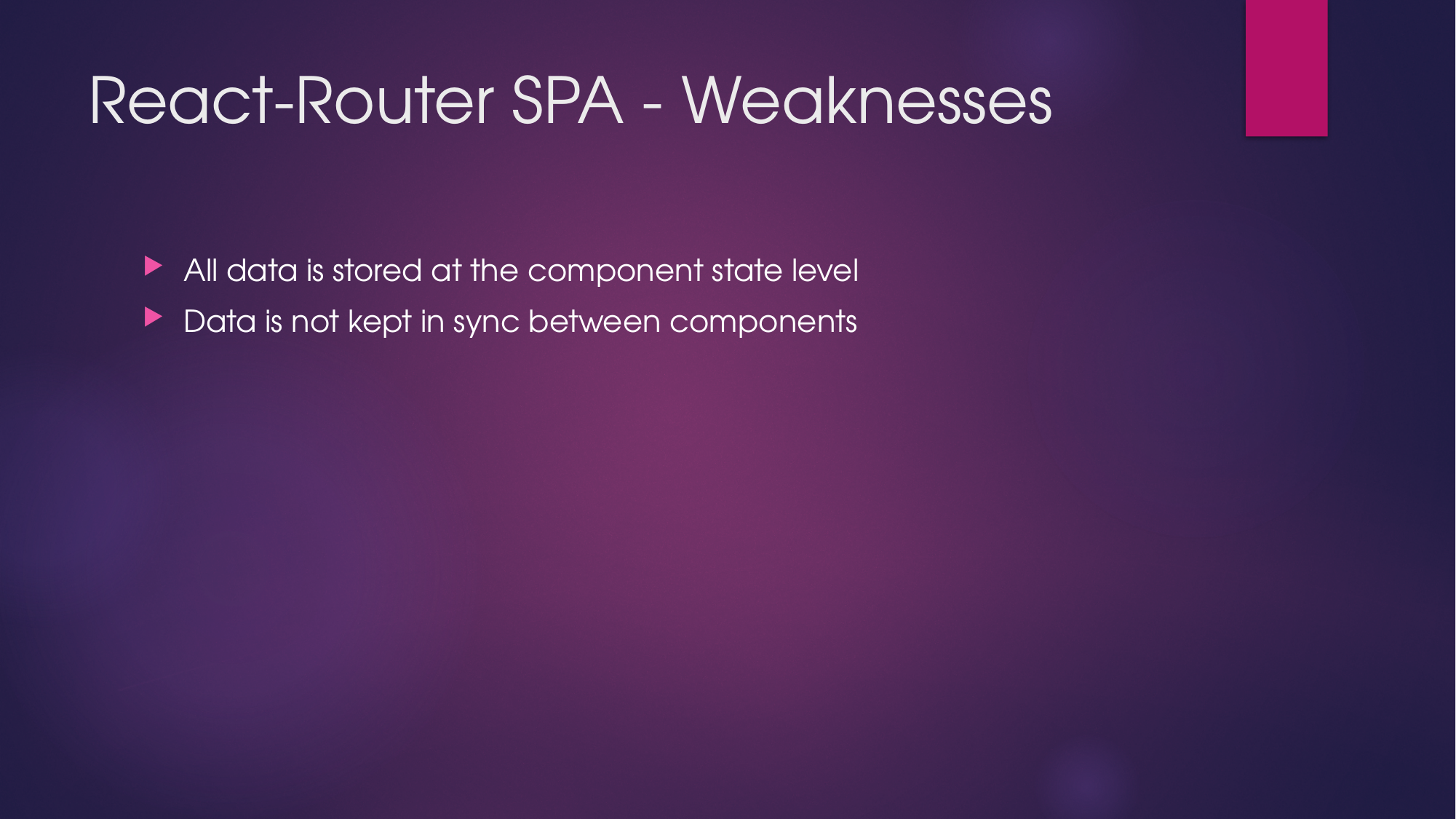

# React-Router SPA - Weaknesses
All data is stored at the component state level
Data is not kept in sync between components